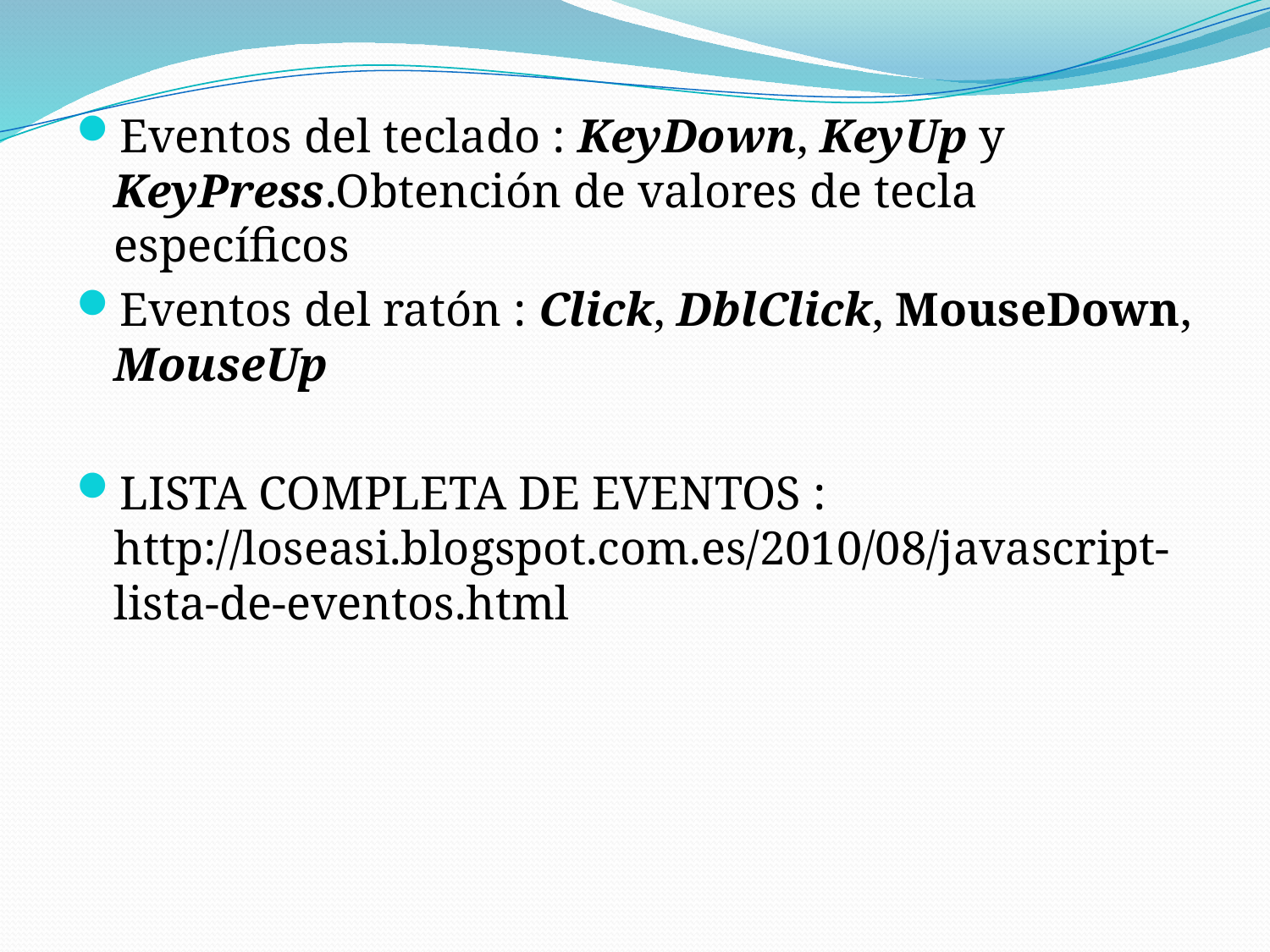

Eventos del teclado : KeyDown, KeyUp y KeyPress.Obtención de valores de tecla específicos
Eventos del ratón : Click, DblClick, MouseDown, MouseUp

LISTA COMPLETA DE EVENTOS : http://loseasi.blogspot.com.es/2010/08/javascript-lista-de-eventos.html